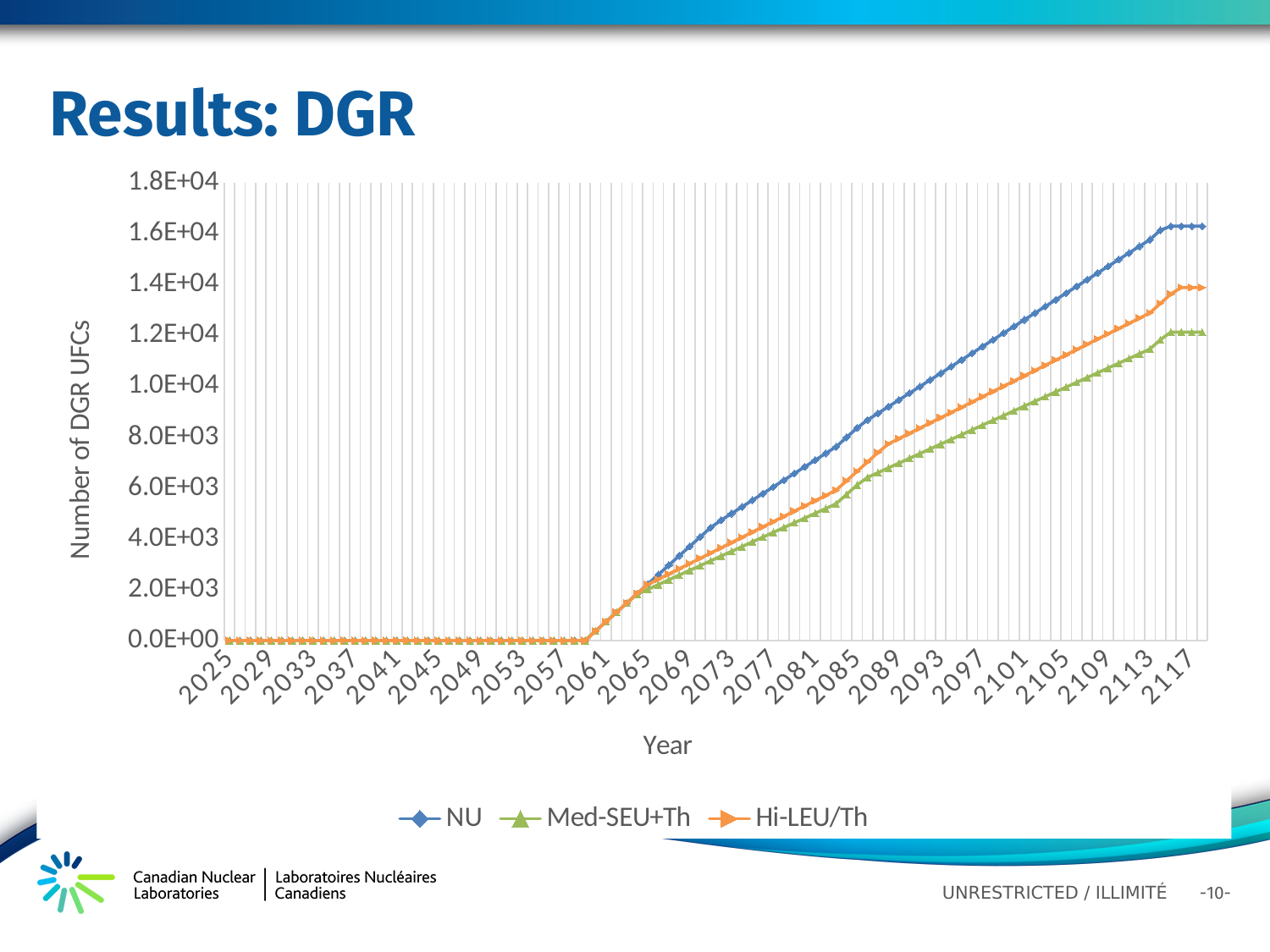

# Results: DGR

### Chart

| Category |  |  |  |
|---|---|---|---|
| 2025 | 0.0 | 0.0 | 0.0 |
| 2026 | 0.0 | 0.0 | 0.0 |
| 2027 | 0.0 | 0.0 | 0.0 |
| 2028 | 0.0 | 0.0 | 0.0 |
| 2029 | 0.0 | 0.0 | 0.0 |
| 2030 | 0.0 | 0.0 | 0.0 |
| 2031 | 0.0 | 0.0 | 0.0 |
| 2032 | 0.0 | 0.0 | 0.0 |
| 2033 | 0.0 | 0.0 | 0.0 |
| 2034 | 0.0 | 0.0 | 0.0 |
| 2035 | 0.0 | 0.0 | 0.0 |
| 2036 | 0.0 | 0.0 | 0.0 |
| 2037 | 0.0 | 0.0 | 0.0 |
| 2038 | 0.0 | 0.0 | 0.0 |
| 2039 | 0.0 | 0.0 | 0.0 |
| 2040 | 0.0 | 0.0 | 0.0 |
| 2041 | 0.0 | 0.0 | 0.0 |
| 2042 | 0.0 | 0.0 | 0.0 |
| 2043 | 0.0 | 0.0 | 0.0 |
| 2044 | 0.0 | 0.0 | 0.0 |
| 2045 | 0.0 | 0.0 | 0.0 |
| 2046 | 0.0 | 0.0 | 0.0 |
| 2047 | 0.0 | 0.0 | 0.0 |
| 2048 | 0.0 | 0.0 | 0.0 |
| 2049 | 0.0 | 0.0 | 0.0 |
| 2050 | 0.0 | 0.0 | 0.0 |
| 2051 | 0.0 | 0.0 | 0.0 |
| 2052 | 0.0 | 0.0 | 0.0 |
| 2053 | 0.0 | 0.0 | 0.0 |
| 2054 | 0.0 | 0.0 | 0.0 |
| 2055 | 0.0 | 0.0 | 0.0 |
| 2056 | 0.0 | 0.0 | 0.0 |
| 2057 | 0.0 | 0.0 | 0.0 |
| 2058 | 0.0 | 0.0 | 0.0 |
| 2059 | 0.0 | 0.0 | 0.0 |
| 2060 | 370.0 | 370.0 | 370.0 |
| 2061 | 740.0 | 740.0 | 740.0 |
| 2062 | 1110.0 | 1110.0 | 1110.0 |
| 2063 | 1480.0 | 1480.0 | 1480.0 |
| 2064 | 1850.0 | 1823.3726850560322 | 1850.0 |
| 2065 | 2220.0 | 2010.346152866217 | 2202.714472084179 |
| 2066 | 2590.0 | 2197.3196206764014 | 2408.8333354005626 |
| 2067 | 2960.0 | 2384.2930884865864 | 2614.9521987169464 |
| 2068 | 3330.0 | 2571.2665562967713 | 2821.0710620333302 |
| 2069 | 3700.0 | 2758.2400241069563 | 3027.189925349714 |
| 2070 | 4070.0 | 2945.2134919171413 | 3233.308788666098 |
| 2071 | 4440.0 | 3132.186959727326 | 3439.4276519824816 |
| 2072 | 4729.978665767463 | 3319.160427537511 | 3645.5465152988654 |
| 2073 | 4992.7552583101 | 3506.133895347696 | 3851.665378615249 |
| 2074 | 5255.531850852736 | 3693.107363157881 | 4057.784241931633 |
| 2075 | 5518.308443395373 | 3880.080830968066 | 4263.903105248017 |
| 2076 | 5781.085035938009 | 4067.054298778251 | 4470.021968564401 |
| 2077 | 6043.861628480646 | 4254.027766588436 | 4676.140831880784 |
| 2078 | 6306.638221023282 | 4441.001234398621 | 4882.259695197168 |
| 2079 | 6569.414813565919 | 4627.974702208806 | 5088.378558513552 |
| 2080 | 6832.191406108555 | 4814.948170018991 | 5294.497421829936 |
| 2081 | 7094.967998651192 | 5001.921637829176 | 5500.61628514632 |
| 2082 | 7357.7445911938285 | 5188.895105639361 | 5706.735148462703 |
| 2083 | 7620.521183736465 | 5375.868573449546 | 5912.854011779087 |
| 2084 | 7990.521183736465 | 5745.868573449546 | 6282.854011779087 |
| 2085 | 8360.521183736466 | 6115.868573449546 | 6652.854011779087 |
| 2086 | 8673.741537584197 | 6415.929537524796 | 7022.854011779087 |
| 2087 | 8936.518130126835 | 6602.903005334981 | 7392.854011779087 |
| 2088 | 9199.294722669472 | 6789.876473145166 | 7735.6356009702795 |
| 2089 | 9462.07131521211 | 6976.849940955351 | 7941.754464286663 |
| 2090 | 9724.847907754747 | 7163.8234087655355 | 8147.873327603047 |
| 2091 | 9987.624500297385 | 7350.7968765757205 | 8353.99219091943 |
| 2092 | 10250.401092840022 | 7537.770344385905 | 8560.111054235815 |
| 2093 | 10513.17768538266 | 7724.74381219609 | 8766.229917552198 |
| 2094 | 10775.954277925297 | 7911.717280006275 | 8972.348780868582 |
| 2095 | 11038.730870467934 | 8098.69074781646 | 9178.467644184966 |
| 2096 | 11301.507463010572 | 8285.664215626644 | 9384.58650750135 |
| 2097 | 11564.28405555321 | 8472.63768343683 | 9590.705370817734 |
| 2098 | 11827.060648095847 | 8659.611151247014 | 9796.824234134117 |
| 2099 | 12089.837240638484 | 8846.5846190572 | 10002.943097450501 |
| 2100 | 12352.613833181122 | 9033.558086867384 | 10209.061960766885 |
| 2101 | 12615.39042572376 | 9220.53155467757 | 10415.180824083269 |
| 2102 | 12878.167018266397 | 9407.505022487754 | 10621.299687399653 |
| 2103 | 13140.943610809034 | 9594.478490297939 | 10827.418550716036 |
| 2104 | 13403.720203351671 | 9781.451958108124 | 11033.53741403242 |
| 2105 | 13666.496795894309 | 9968.425425918309 | 11239.656277348804 |
| 2106 | 13929.273388436946 | 10155.398893728494 | 11445.775140665188 |
| 2107 | 14192.049980979584 | 10342.372361538679 | 11651.894003981572 |
| 2108 | 14454.826573522221 | 10529.345829348864 | 11858.012867297955 |
| 2109 | 14717.603166064859 | 10716.319297159049 | 12064.13173061434 |
| 2110 | 14980.379758607496 | 10903.292764969234 | 12270.250593930723 |
| 2111 | 15243.156351150134 | 11090.266232779419 | 12476.369457247107 |
| 2112 | 15505.932943692771 | 11277.239700589604 | 12682.48832056349 |
| 2113 | 15768.709536235408 | 11464.213168399789 | 12888.607183879874 |
| 2114 | 16138.709536235408 | 11834.213168399789 | 13258.607183879874 |
| 2115 | 16296.376704997865 | 12130.327196854669 | 13628.607183879874 |
| 2116 | 16296.376704997865 | 12130.327196854669 | 13886.913319805533 |
| 2117 | 16296.376704997865 | 12130.327196854669 | 13886.913319805533 |
| 2118 | 16296.376704997865 | 12130.327196854669 | 13886.913319805533 |